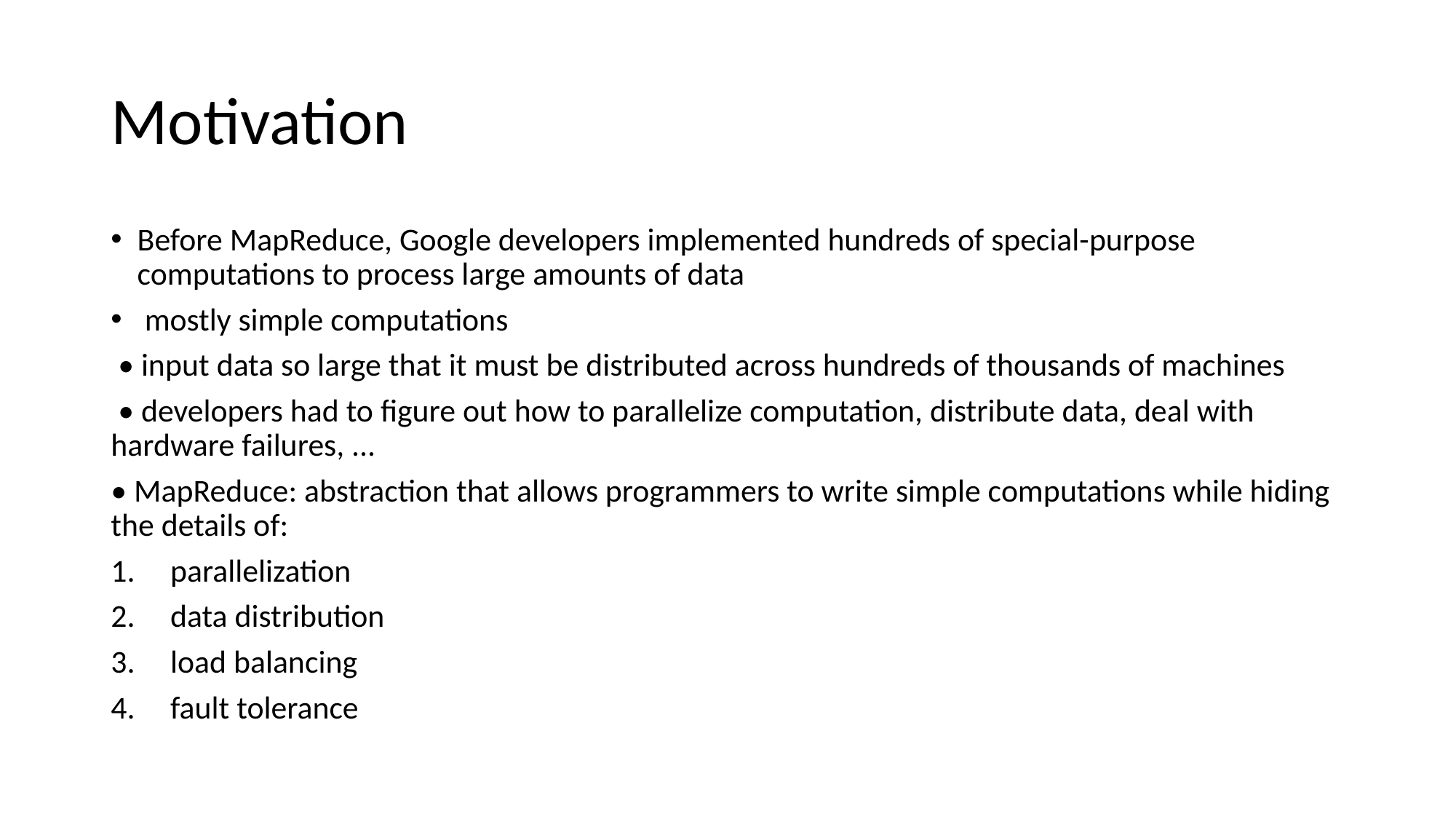

# Motivation
Before MapReduce, Google developers implemented hundreds of special-purpose computations to process large amounts of data
 mostly simple computations
 • input data so large that it must be distributed across hundreds of thousands of machines
 • developers had to figure out how to parallelize computation, distribute data, deal with hardware failures, ...
• MapReduce: abstraction that allows programmers to write simple computations while hiding the details of:
parallelization
data distribution
load balancing
fault tolerance